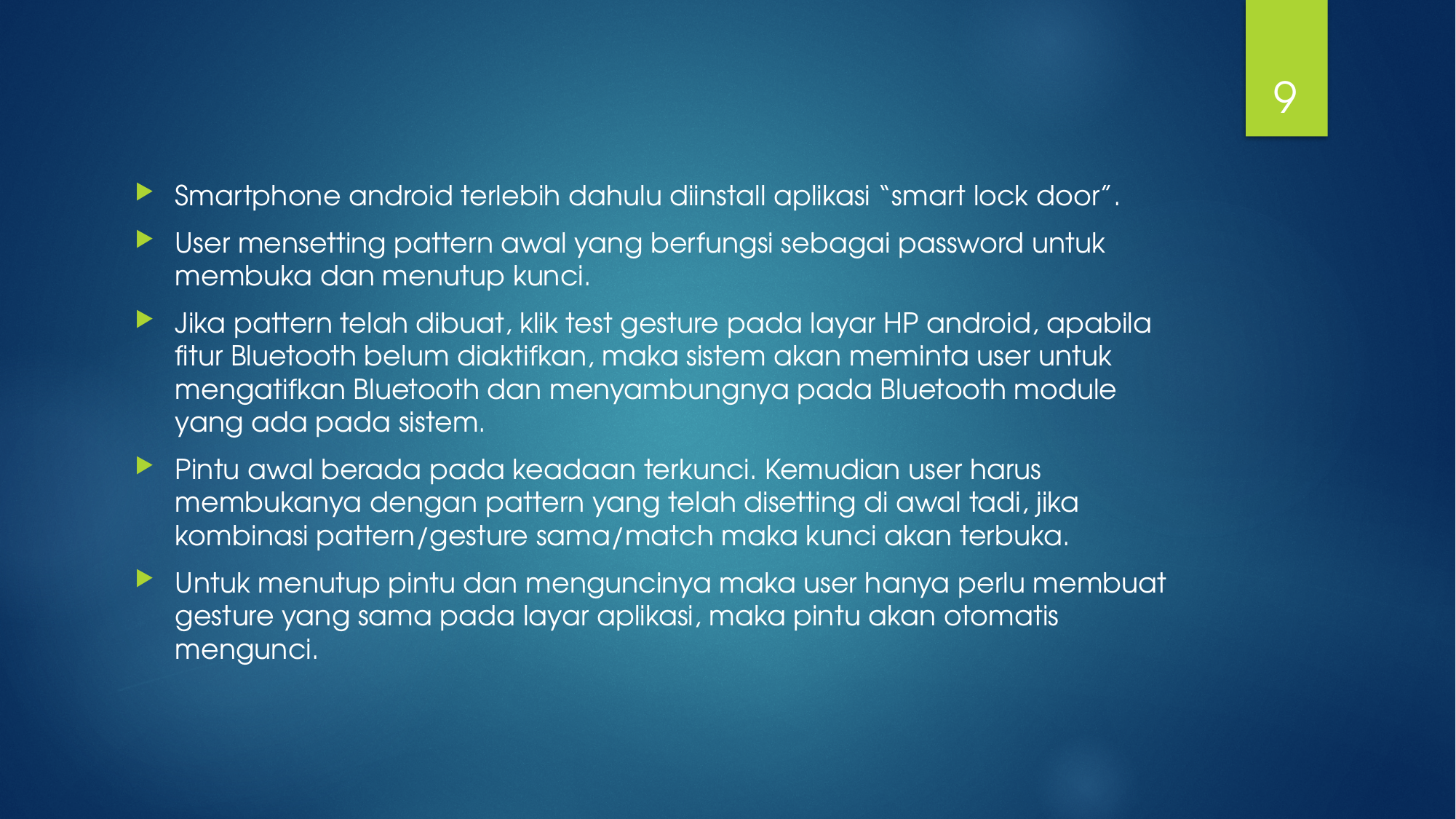

9
Smartphone android terlebih dahulu diinstall aplikasi “smart lock door”.
User mensetting pattern awal yang berfungsi sebagai password untuk membuka dan menutup kunci.
Jika pattern telah dibuat, klik test gesture pada layar HP android, apabila fitur Bluetooth belum diaktifkan, maka sistem akan meminta user untuk mengatifkan Bluetooth dan menyambungnya pada Bluetooth module yang ada pada sistem.
Pintu awal berada pada keadaan terkunci. Kemudian user harus membukanya dengan pattern yang telah disetting di awal tadi, jika kombinasi pattern/gesture sama/match maka kunci akan terbuka.
Untuk menutup pintu dan menguncinya maka user hanya perlu membuat gesture yang sama pada layar aplikasi, maka pintu akan otomatis mengunci.